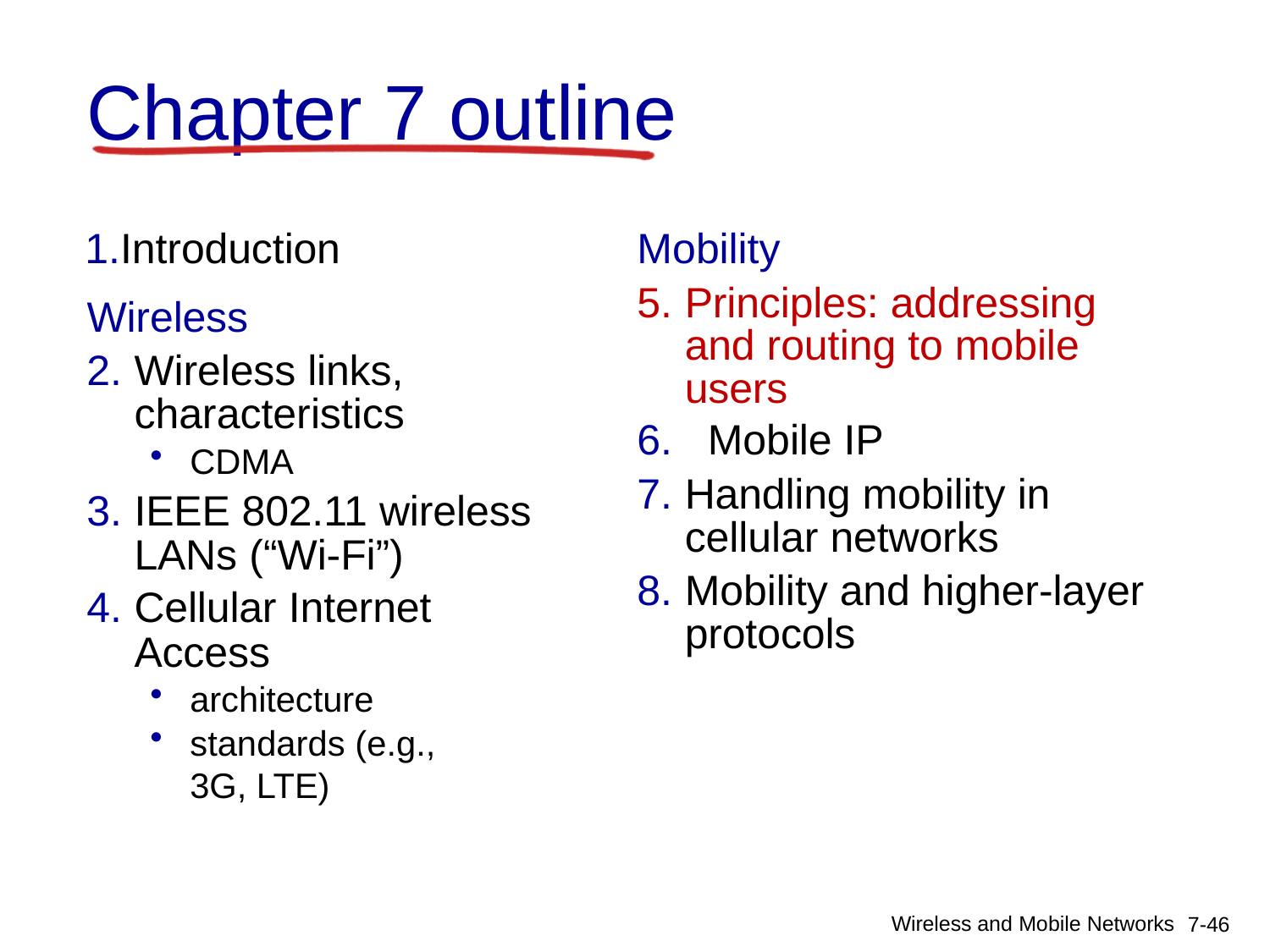

# Chapter 7 outline

Introduction  Wireless
Wireless links,  characteristics
CDMA
IEEE 802.11 wireless  LANs (“Wi-Fi”)
Cellular Internet  Access
architecture
standards (e.g., 3G, LTE)
Mobility
Principles: addressing  and routing to mobile  users
Mobile IP
Handling mobility in  cellular networks
Mobility and higher-layer  protocols
Wireless and Mobile Networks
7-46